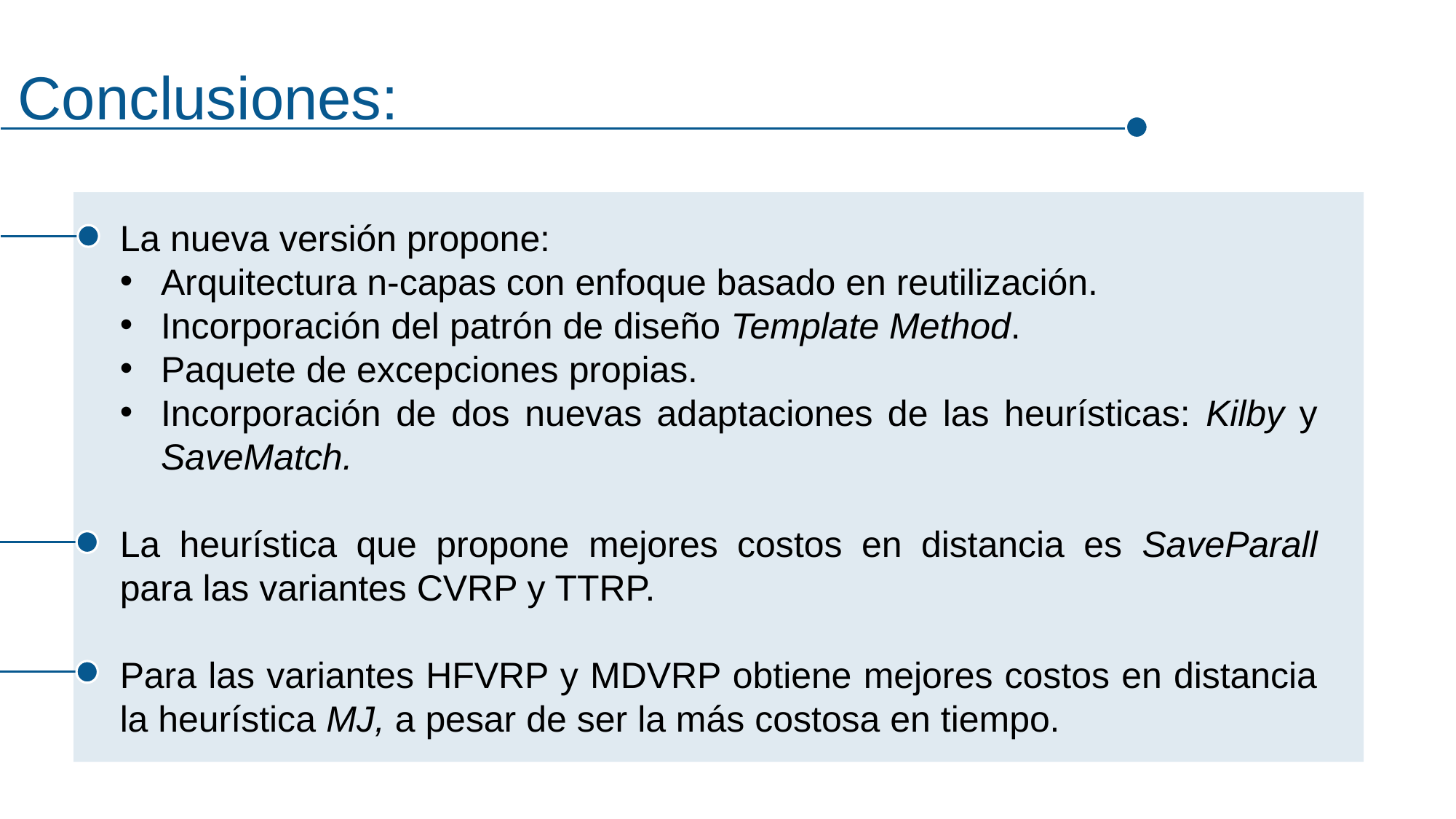

Conclusiones:

La nueva versión propone:
Arquitectura n-capas con enfoque basado en reutilización.
Incorporación del patrón de diseño Template Method.
Paquete de excepciones propias.
Incorporación de dos nuevas adaptaciones de las heurísticas: Kilby y SaveMatch.

La heurística que propone mejores costos en distancia es SaveParall para las variantes CVRP y TTRP.

Para las variantes HFVRP y MDVRP obtiene mejores costos en distancia la heurística MJ, a pesar de ser la más costosa en tiempo.